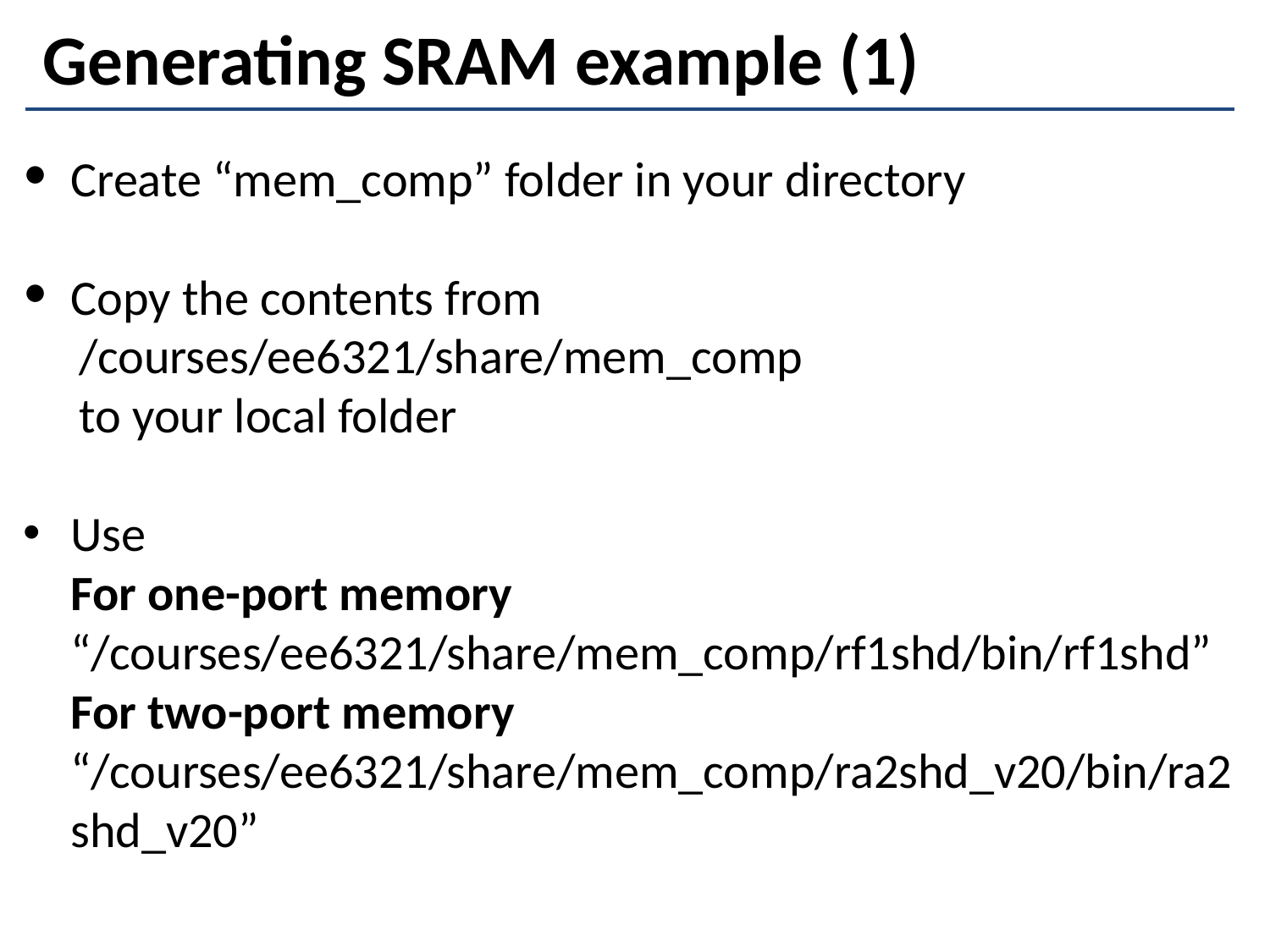

# Generating SRAM example (1)
Create “mem_comp” folder in your directory

Copy the contents from
     /courses/ee6321/share/mem_comp
     to your local folder

Use
For one-port memory
“/courses/ee6321/share/mem_comp/rf1shd/bin/rf1shd”
For two-port memory
“/courses/ee6321/share/mem_comp/ra2shd_v20/bin/ra2shd_v20”